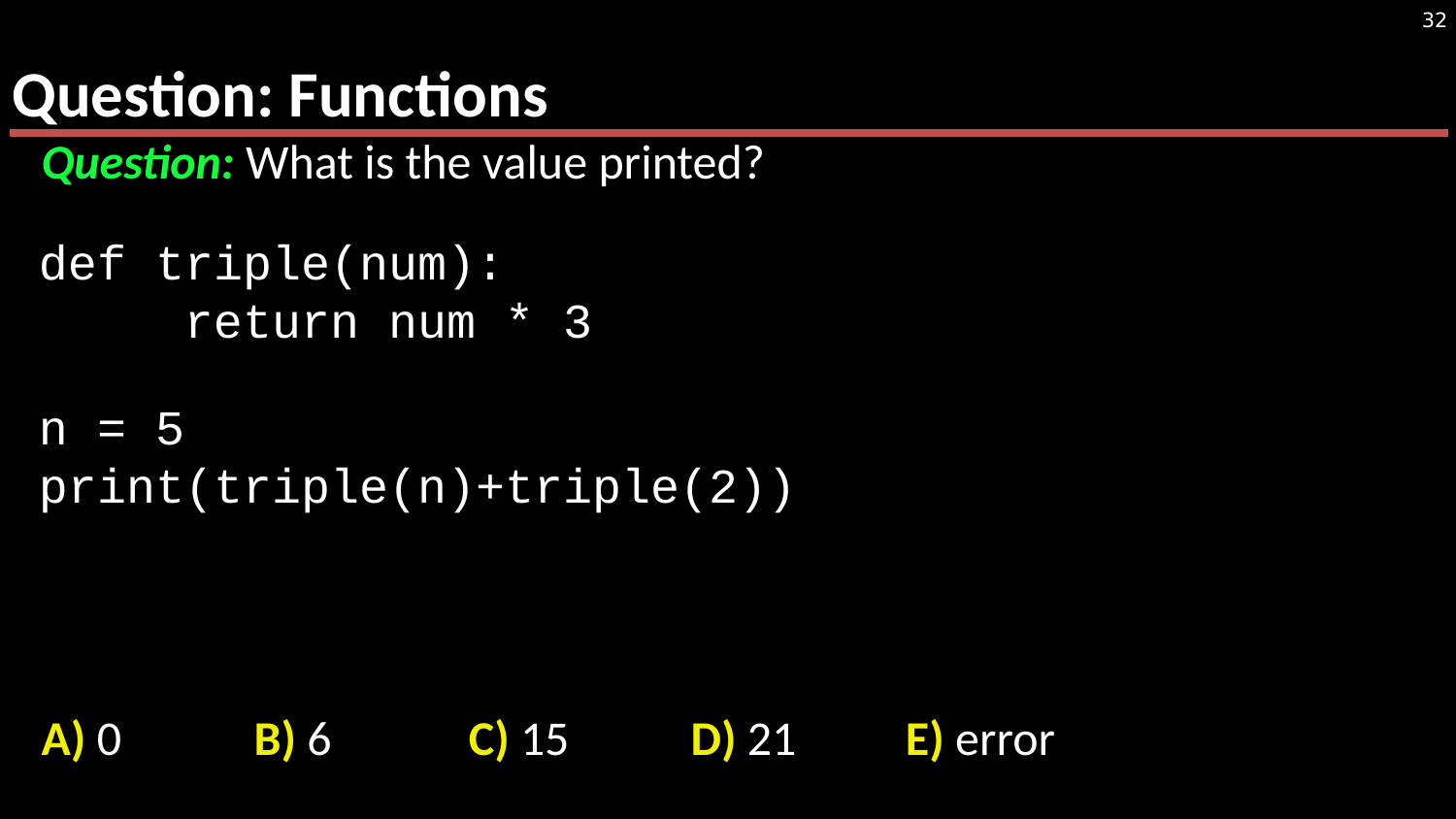

# Question: Functions
32
Question: What is the value printed?

A) 0 	       B) 6	C) 15	       D) 21	E) error
def triple(num):
	return num * 3

n = 5
print(triple(n)+triple(2))